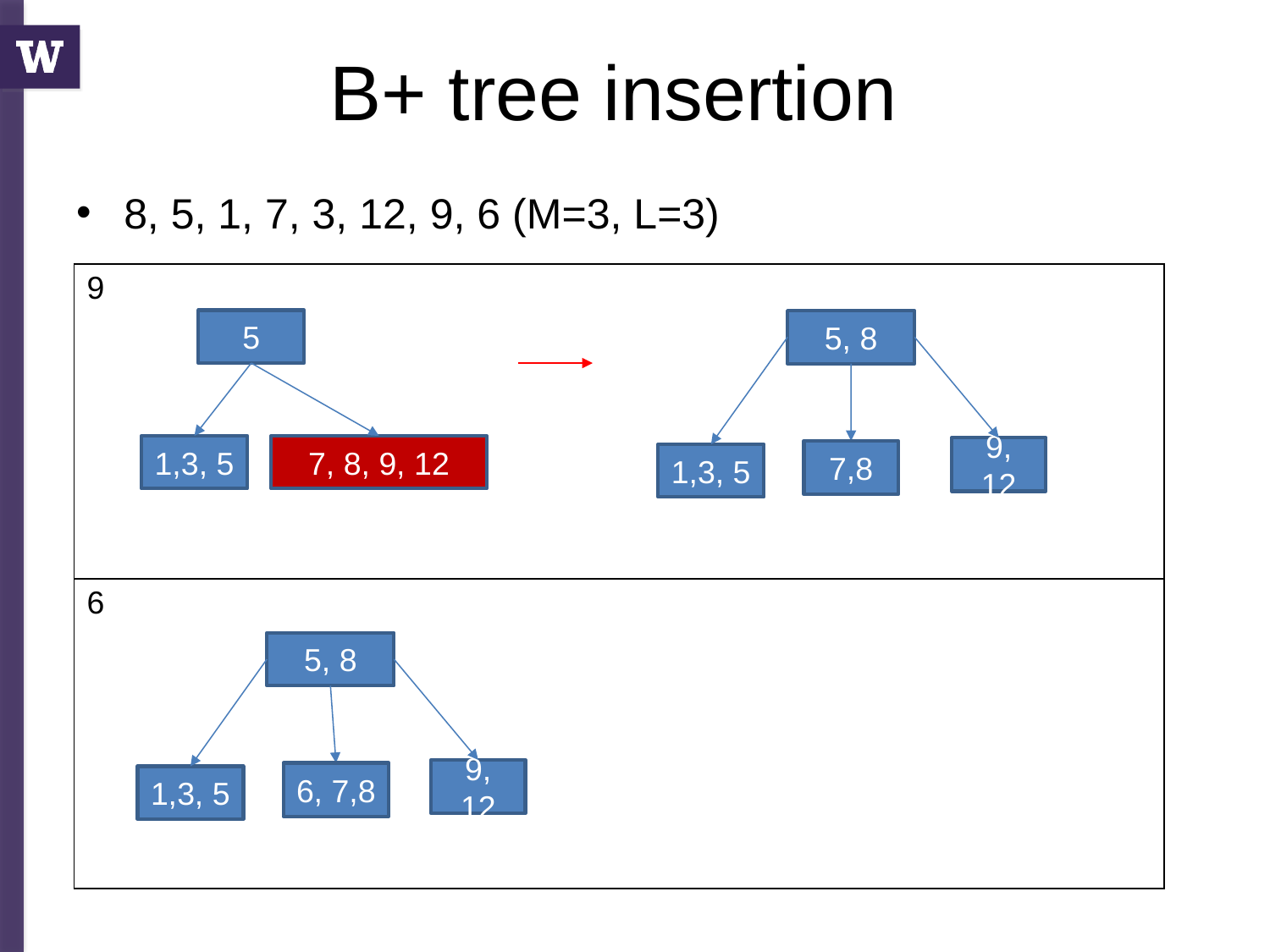

# B+ tree insertion
8, 5, 1, 7, 3, 12, 9, 6 (M=3, L=3)

| 9 |
| --- |
| 6 |
5
5, 8
1,3, 5
7, 8, 9, 12
9, 12
7,8
1,3, 5
5, 8
9, 12
6, 7,8
1,3, 5